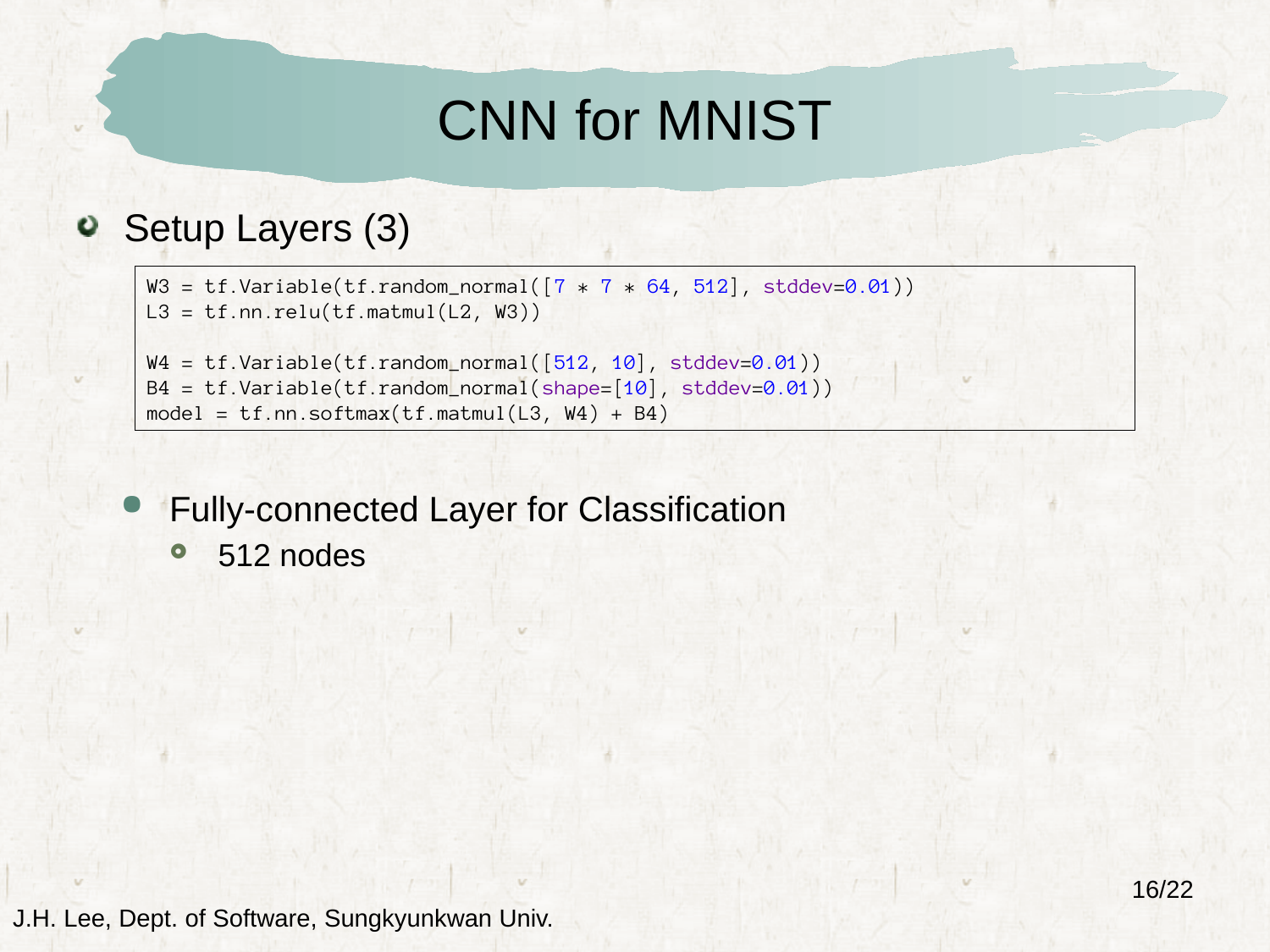

# CNN for MNIST
Setup Layers (3)

Fully-connected Layer for Classification
512 nodes

W3 = tf.Variable(tf.random_normal([7 * 7 * 64, 512], stddev=0.01))
L3 = tf.nn.relu(tf.matmul(L2, W3))
W4 = tf.Variable(tf.random_normal([512, 10], stddev=0.01))
B4 = tf.Variable(tf.random_normal(shape=[10], stddev=0.01))
model = tf.nn.softmax(tf.matmul(L3, W4) + B4)
16/22
J.H. Lee, Dept. of Software, Sungkyunkwan Univ.